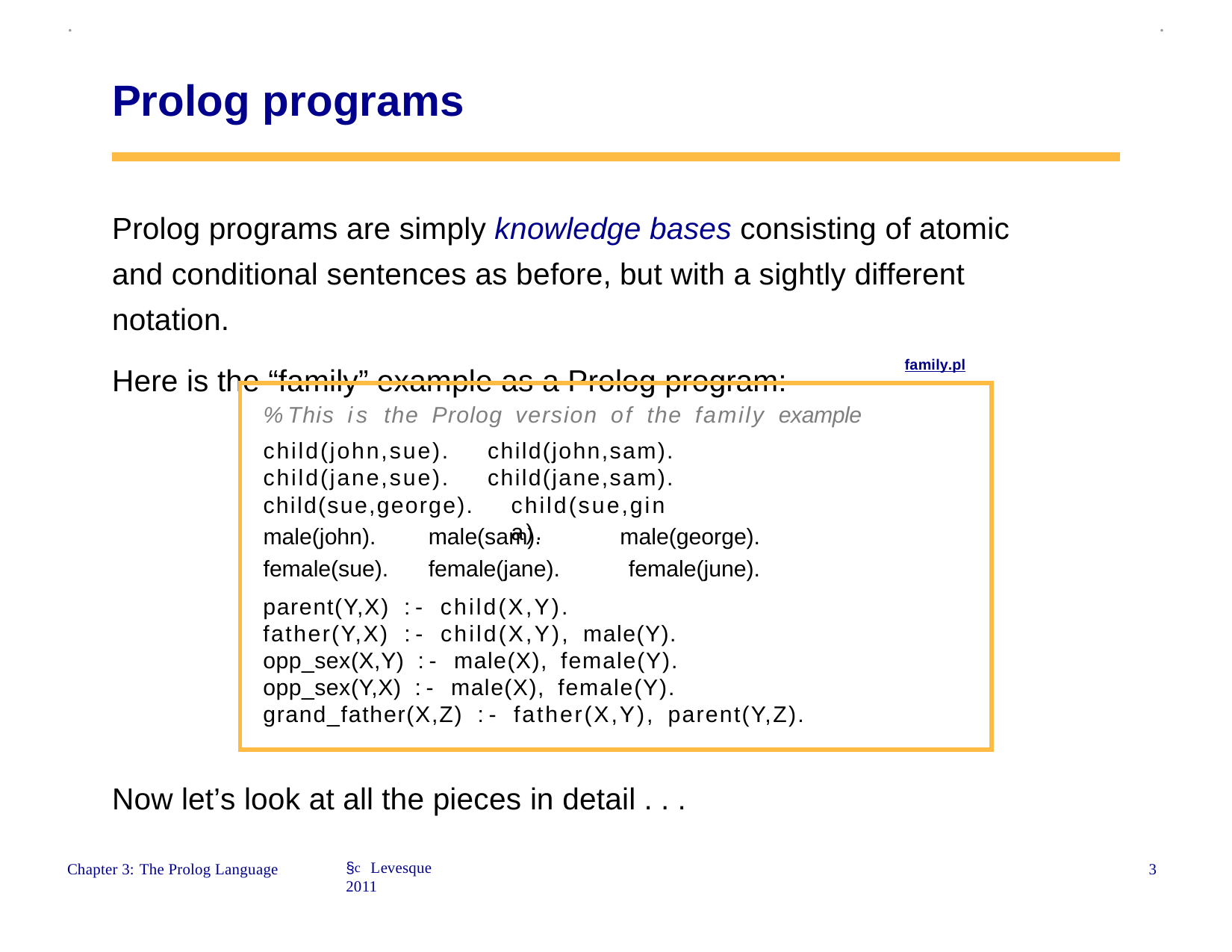

.
.
Prolog programs

Prolog programs are simply knowledge bases consisting of atomic and conditional sentences as before, but with a sightly different notation.
Here is the “family” example as a Prolog program:

family.pl

%  This  is  the  Prolog  version  of  the  family  example

child(john,sue). child(jane,sue). child(sue,george).
child(john,sam). child(jane,sam).
child(sue,gina).
| male(john). | male(sam). | male(george). |
| --- | --- | --- |
| female(sue). | female(jane). | female(june). |
parent(Y,X)  :-  child(X,Y).
father(Y,X)  :-  child(X,Y),  male(Y).
opp_sex(X,Y)  :-  male(X),  female(Y).
opp_sex(Y,X)  :-  male(X),  female(Y).
grand_father(X,Z)  :-  father(X,Y),  parent(Y,Z).

Now let’s look at all the pieces in detail . . .

§c   Levesque 2011
3
Chapter 3: The Prolog Language